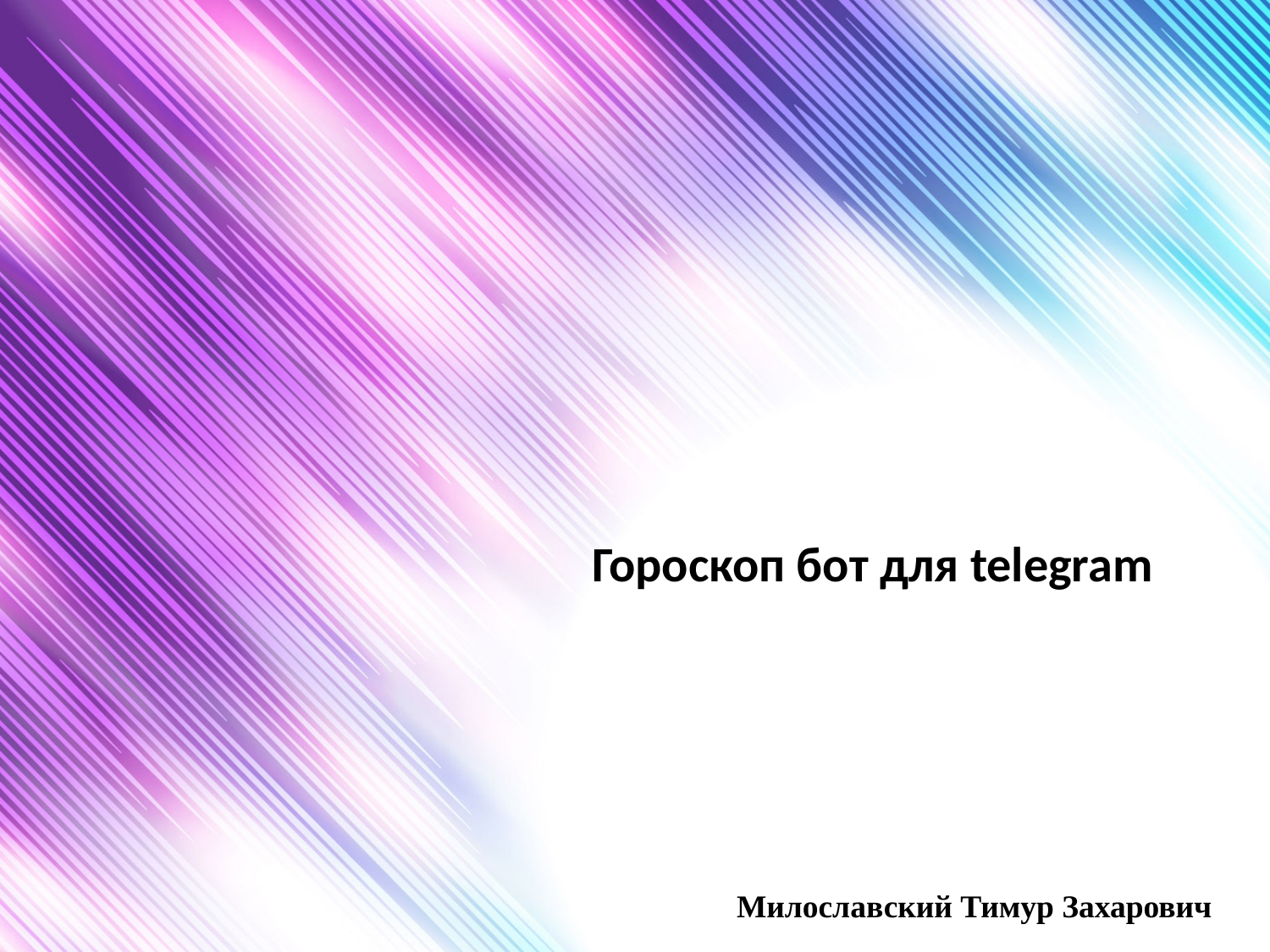

Гороскоп бот для telegram
Милославский Тимур Захарович